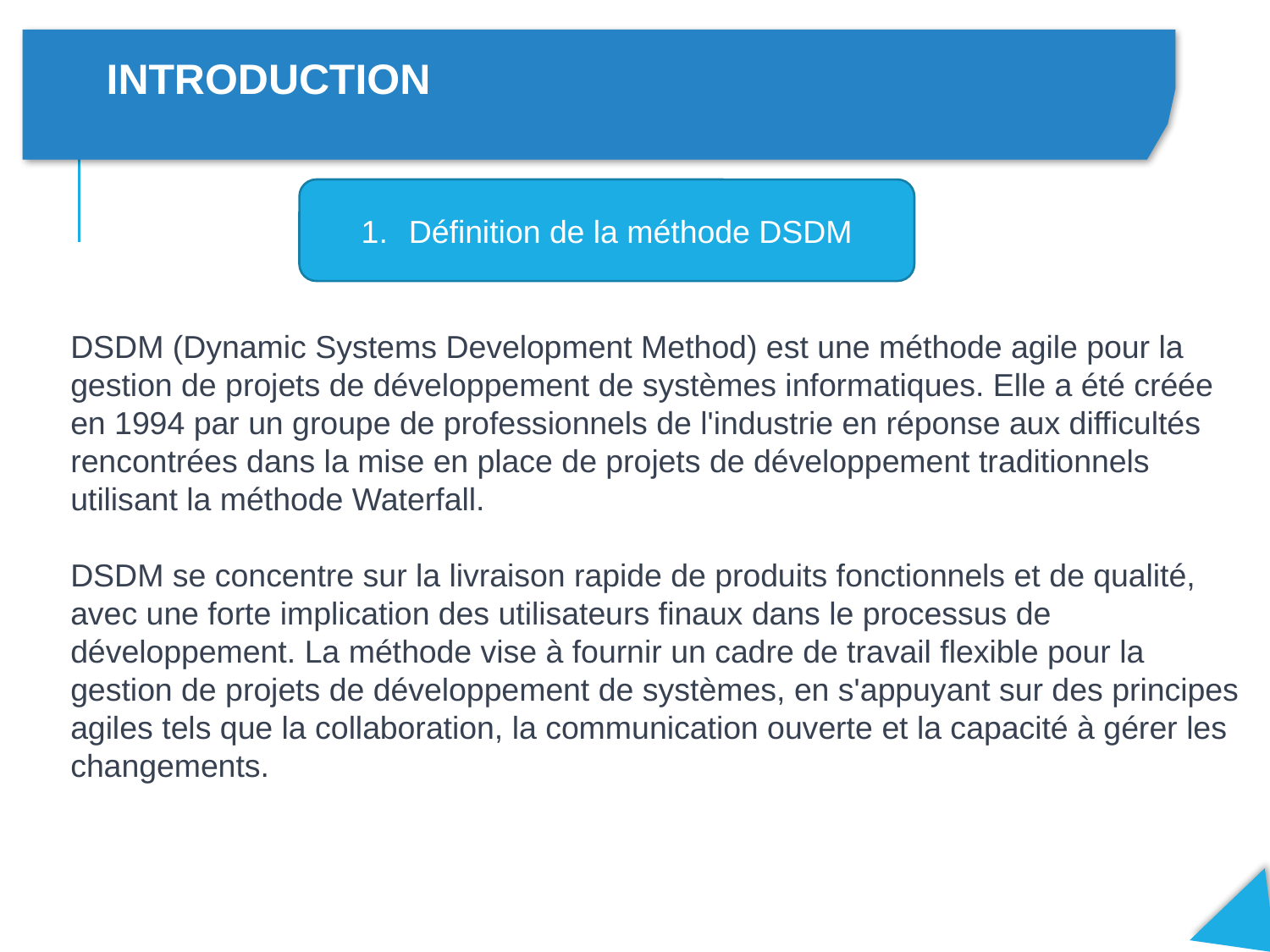

INTRODUCTION
Définition de la méthode DSDM
DSDM (Dynamic Systems Development Method) est une méthode agile pour la gestion de projets de développement de systèmes informatiques. Elle a été créée en 1994 par un groupe de professionnels de l'industrie en réponse aux difficultés rencontrées dans la mise en place de projets de développement traditionnels utilisant la méthode Waterfall.

DSDM se concentre sur la livraison rapide de produits fonctionnels et de qualité, avec une forte implication des utilisateurs finaux dans le processus de développement. La méthode vise à fournir un cadre de travail flexible pour la gestion de projets de développement de systèmes, en s'appuyant sur des principes agiles tels que la collaboration, la communication ouverte et la capacité à gérer les changements.